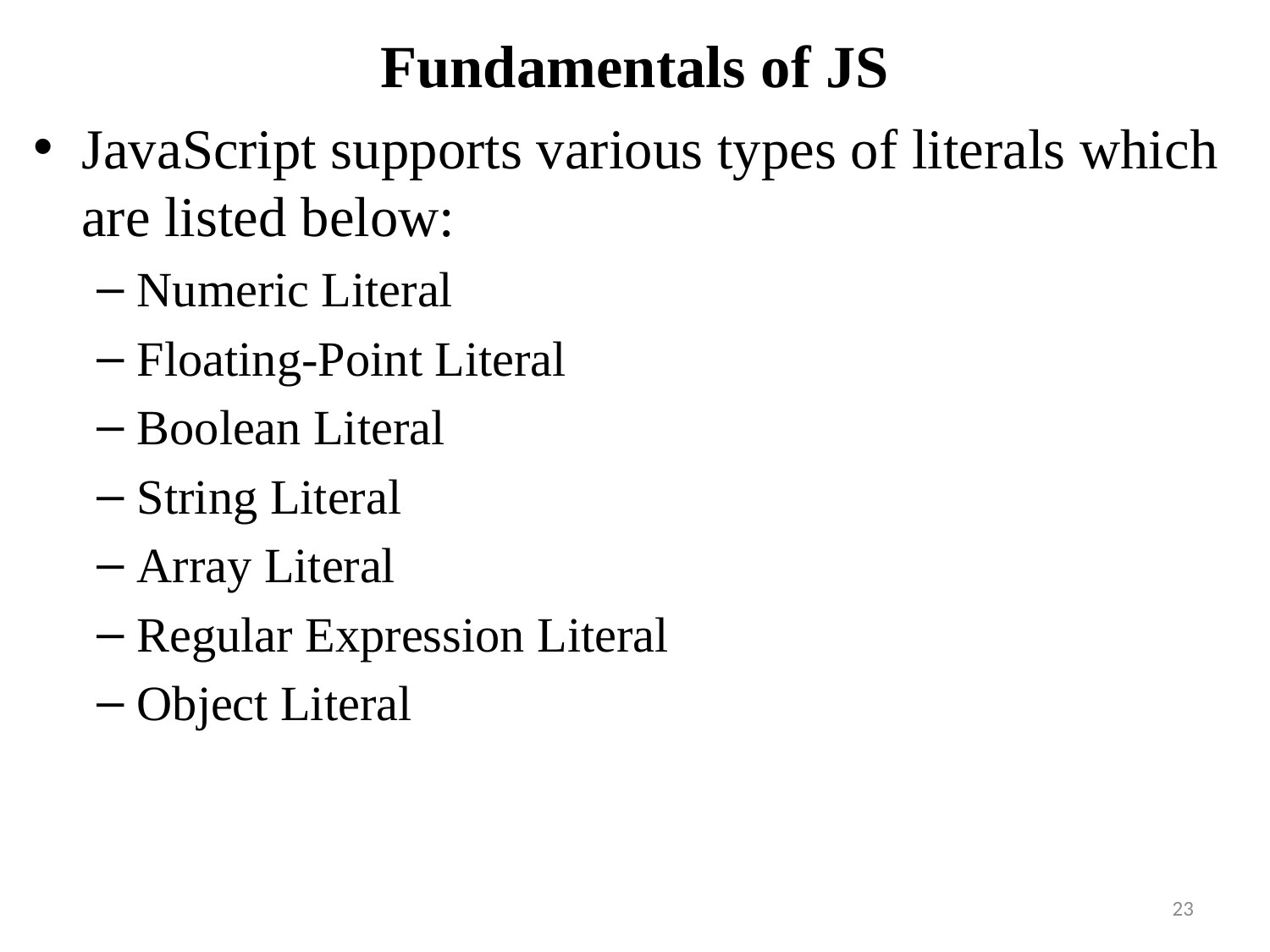

# Fundamentals of JS
JavaScript supports various types of literals which are listed below:
Numeric Literal
Floating-Point Literal
Boolean Literal
String Literal
Array Literal
Regular Expression Literal
Object Literal

23